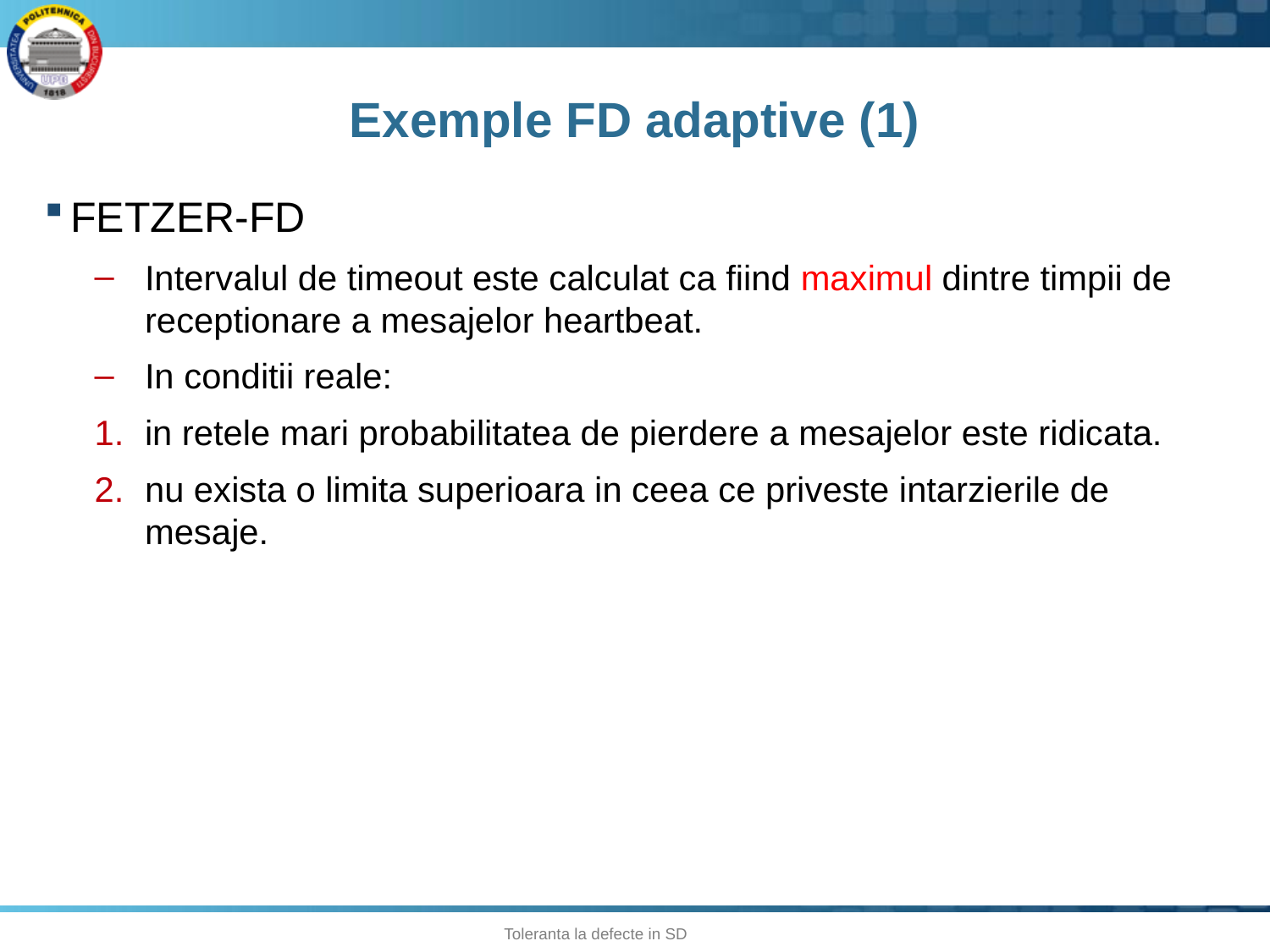

# Exemple FD adaptive (1)
FETZER-FD
Intervalul de timeout este calculat ca fiind maximul dintre timpii de receptionare a mesajelor heartbeat.
In conditii reale:
in retele mari probabilitatea de pierdere a mesajelor este ridicata.
nu exista o limita superioara in ceea ce priveste intarzierile de mesaje.

18
Toleranta la defecte in SD